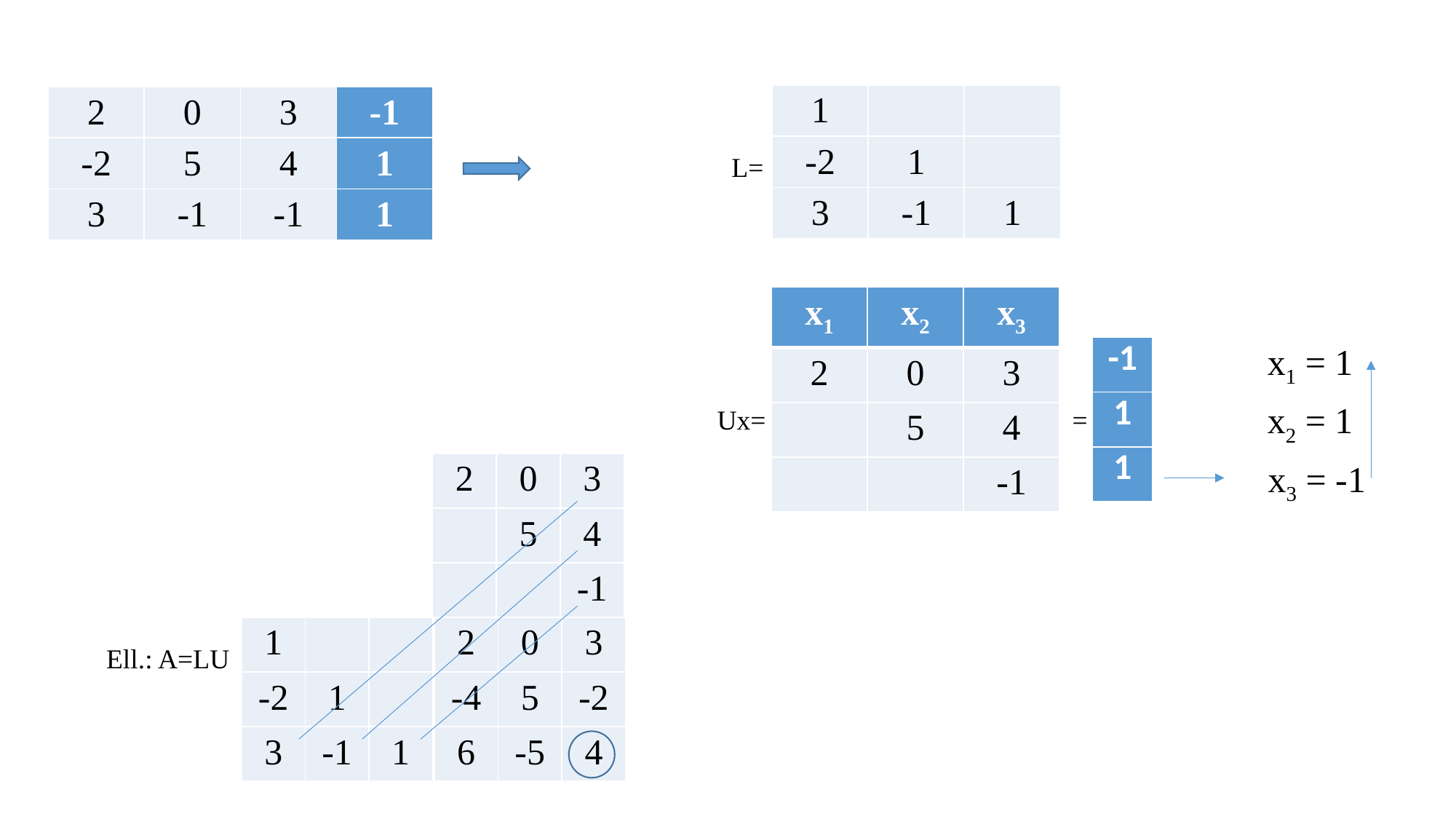

| 1 |  |  |
| --- | --- | --- |
| -2 | 1 |  |
| 3 | -1 | 1 |
| 2 | 0 | 3 | -1 |
| --- | --- | --- | --- |
| -2 | 5 | 4 | 1 |
| 3 | -1 | -1 | 1 |
L=

| x1 | x2 | x3 |
| --- | --- | --- |
| 2 | 0 | 3 |
|  | 5 | 4 |
|  |  | -1 |
x1 = 1
| -1 |
| --- |
| 1 |
| 1 |
x2 = 1
Ux=			    =
x3 = -1
| 2 | 0 | 3 |
| --- | --- | --- |
|  | 5 | 4 |
|  |  | -1 |
| 1 |  |  |
| --- | --- | --- |
| -2 | 1 |  |
| 3 | -1 | 1 |
| 2 | 0 | 3 |
| --- | --- | --- |
| -4 | 5 | -2 |
| 6 | -5 | 4 |
Ell.: A=LU